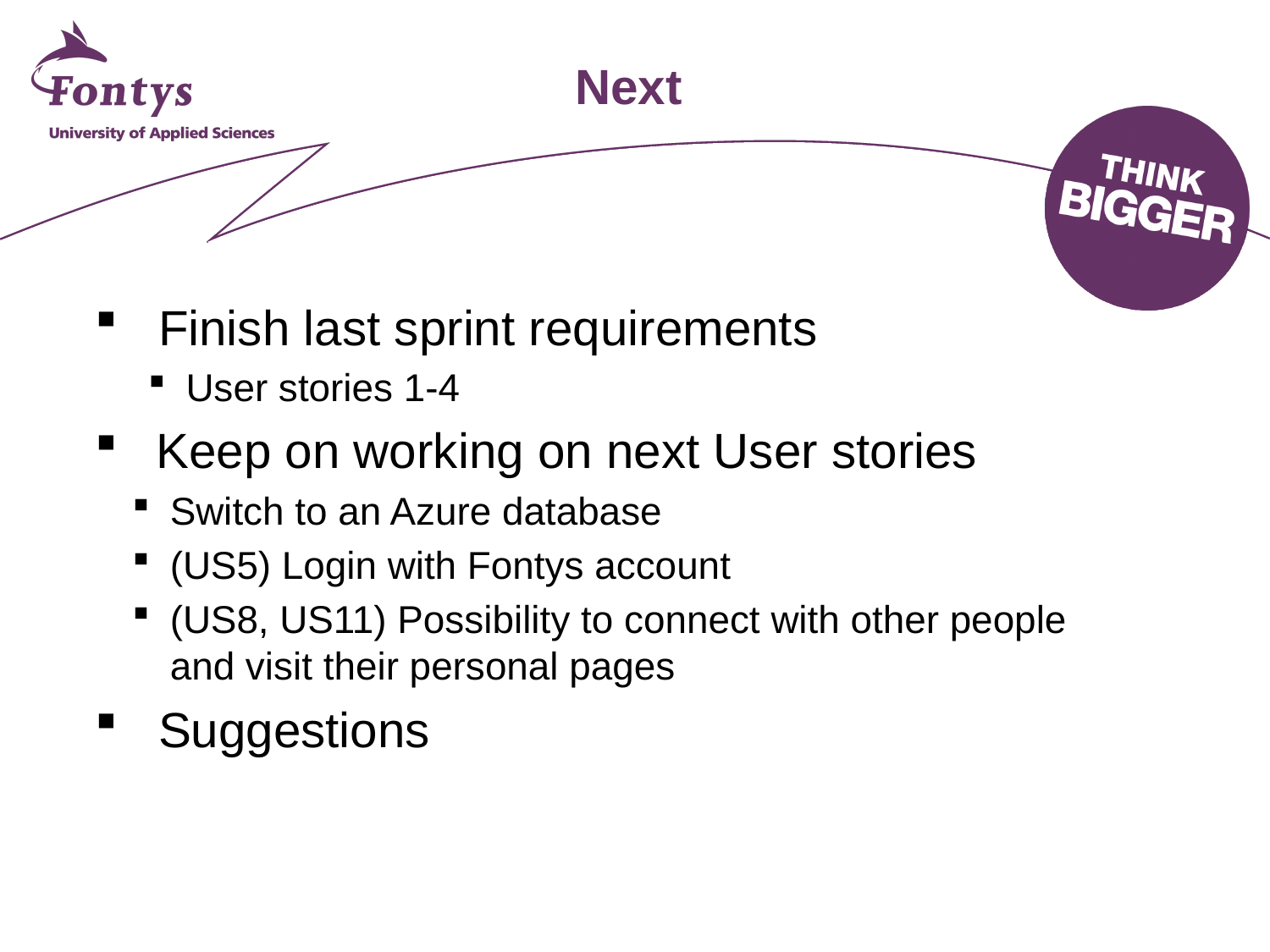

# Next
Finish last sprint requirements
User stories 1-4
 Keep on working on next User stories
Switch to an Azure database
(US5) Login with Fontys account
(US8, US11) Possibility to connect with other people and visit their personal pages
Suggestions